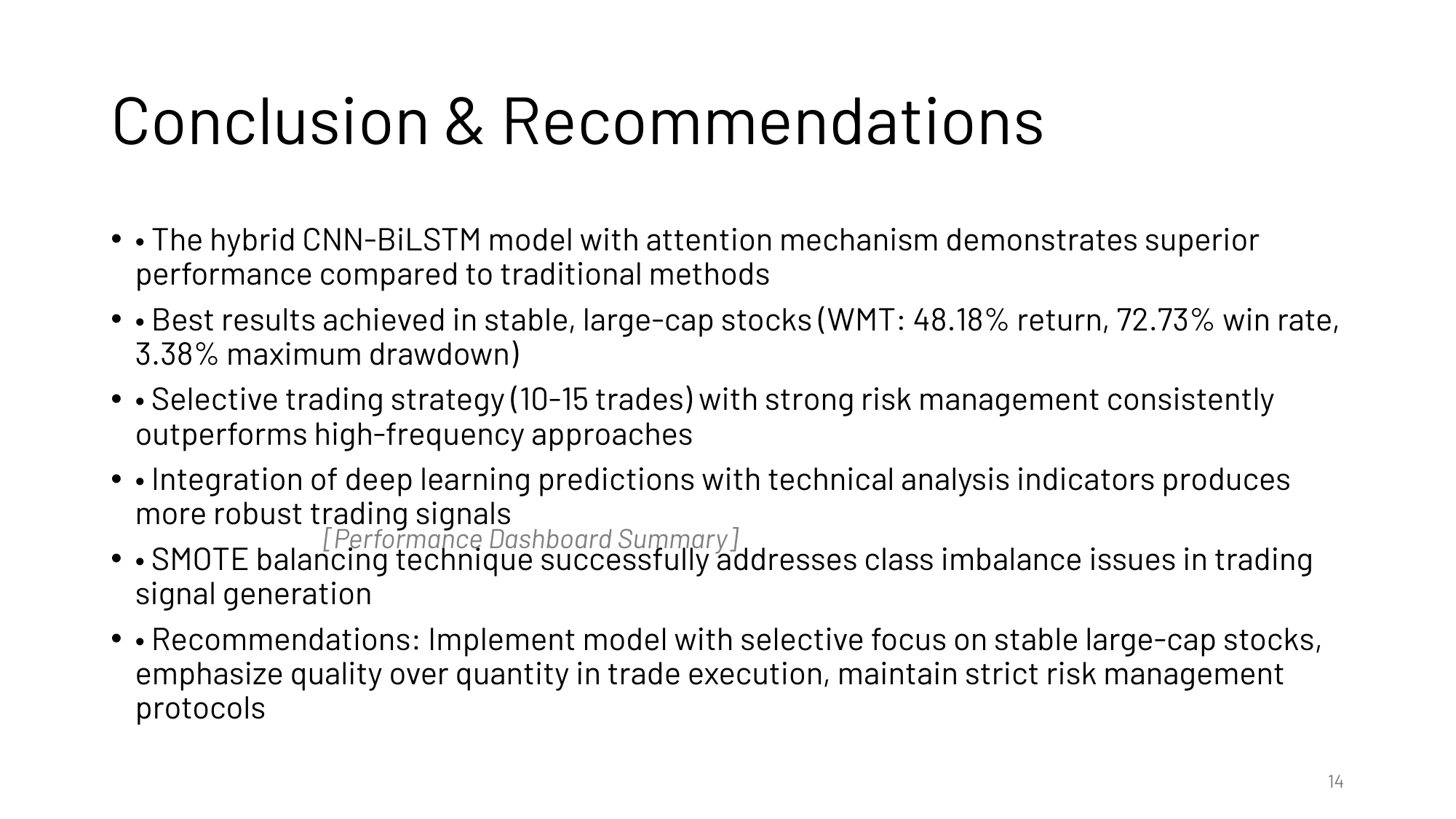

# Conclusion & Recommendations
• The hybrid CNN-BiLSTM model with attention mechanism demonstrates superior performance compared to traditional methods
• Best results achieved in stable, large-cap stocks (WMT: 48.18% return, 72.73% win rate, 3.38% maximum drawdown)
• Selective trading strategy (10-15 trades) with strong risk management consistently outperforms high-frequency approaches
• Integration of deep learning predictions with technical analysis indicators produces more robust trading signals
• SMOTE balancing technique successfully addresses class imbalance issues in trading signal generation
• Recommendations: Implement model with selective focus on stable large-cap stocks, emphasize quality over quantity in trade execution, maintain strict risk management protocols
[Performance Dashboard Summary]
14